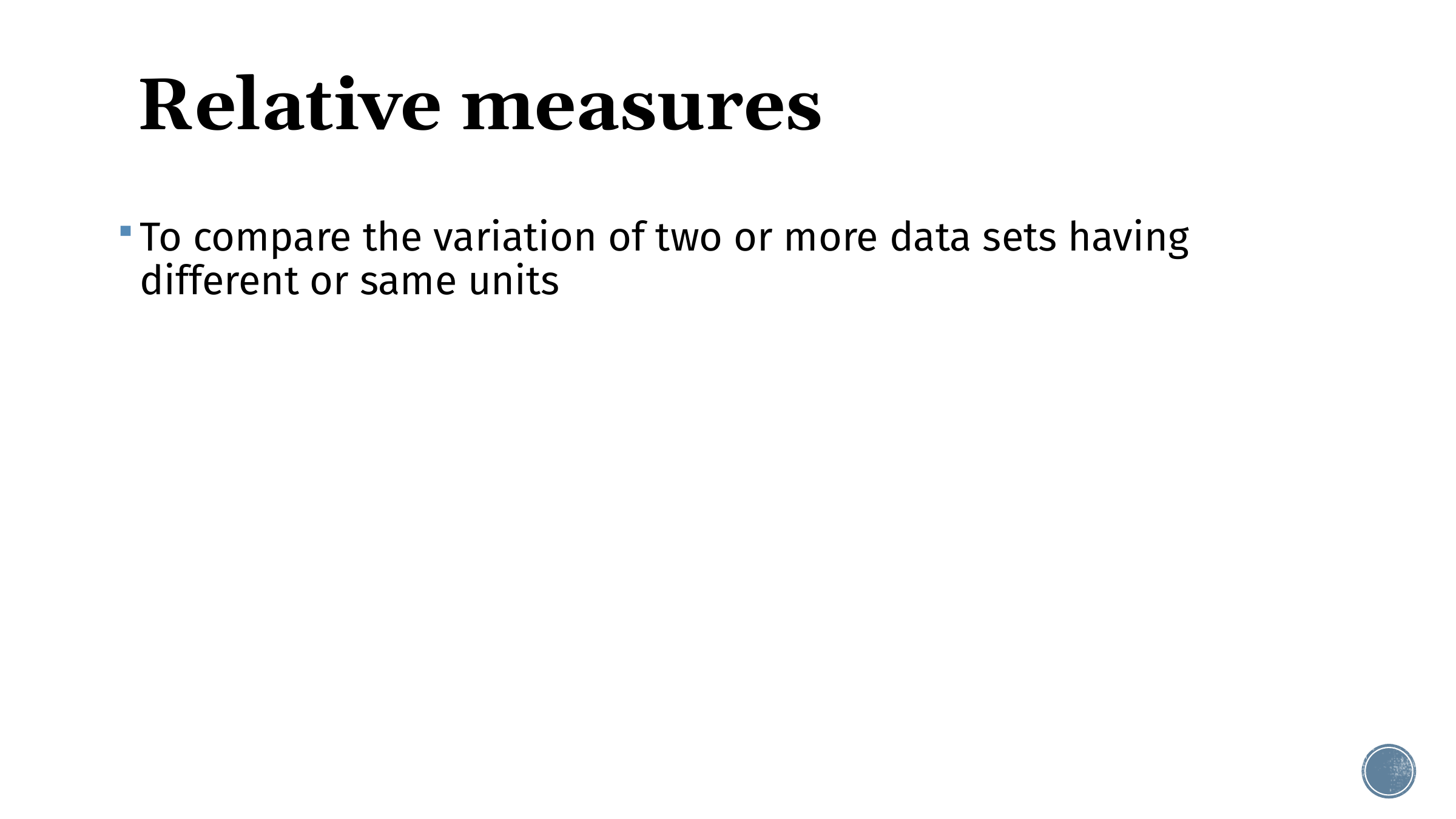

# Relative measures
To compare the variation of two or more data sets having different or same units